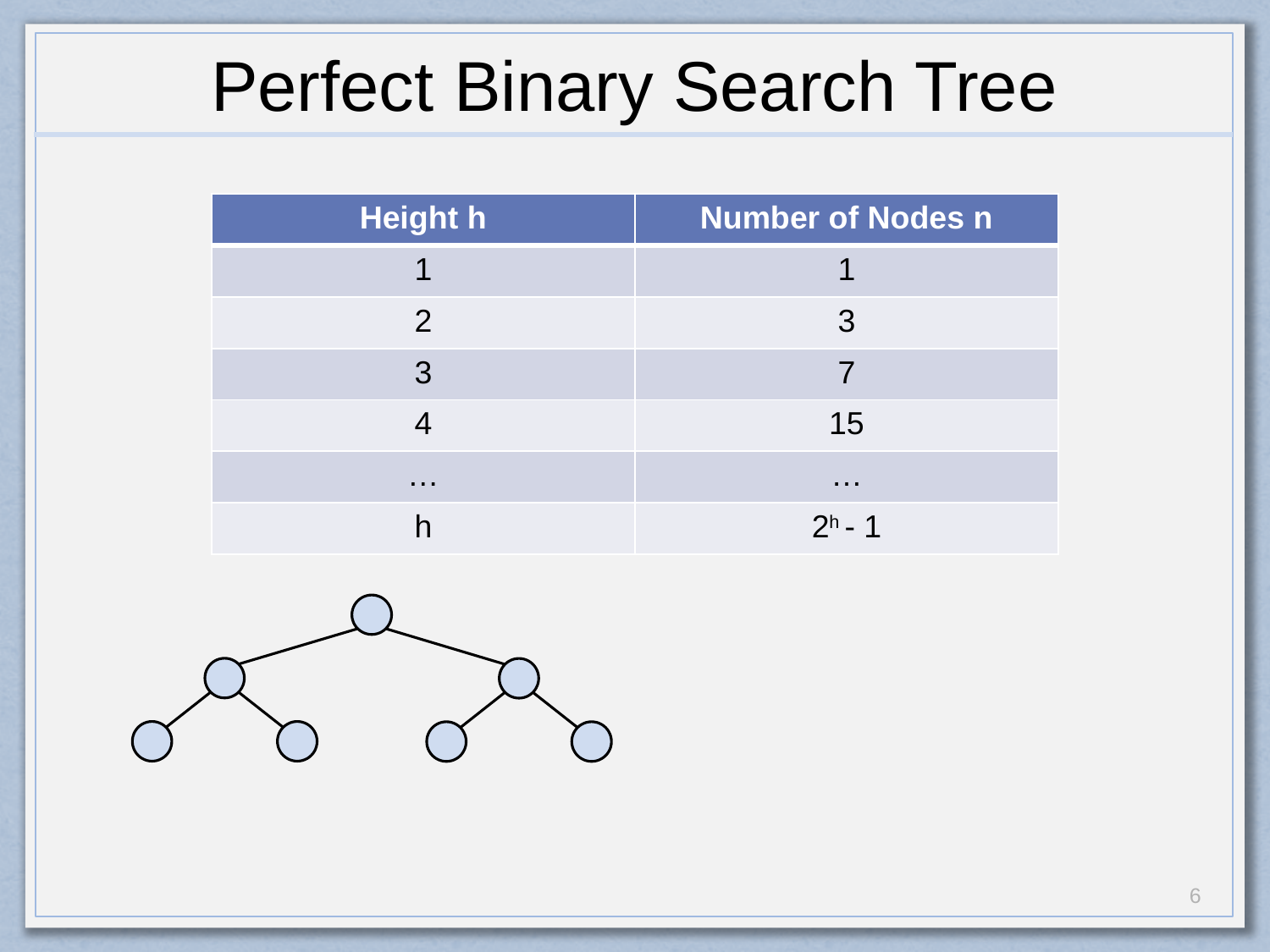

# Perfect Binary Search Tree
| Height h | Number of Nodes n |
| --- | --- |
| 1 | 1 |
| 2 | 3 |
| 3 | 7 |
| 4 | 15 |
| … | … |
| h | 2h - 1 |

6